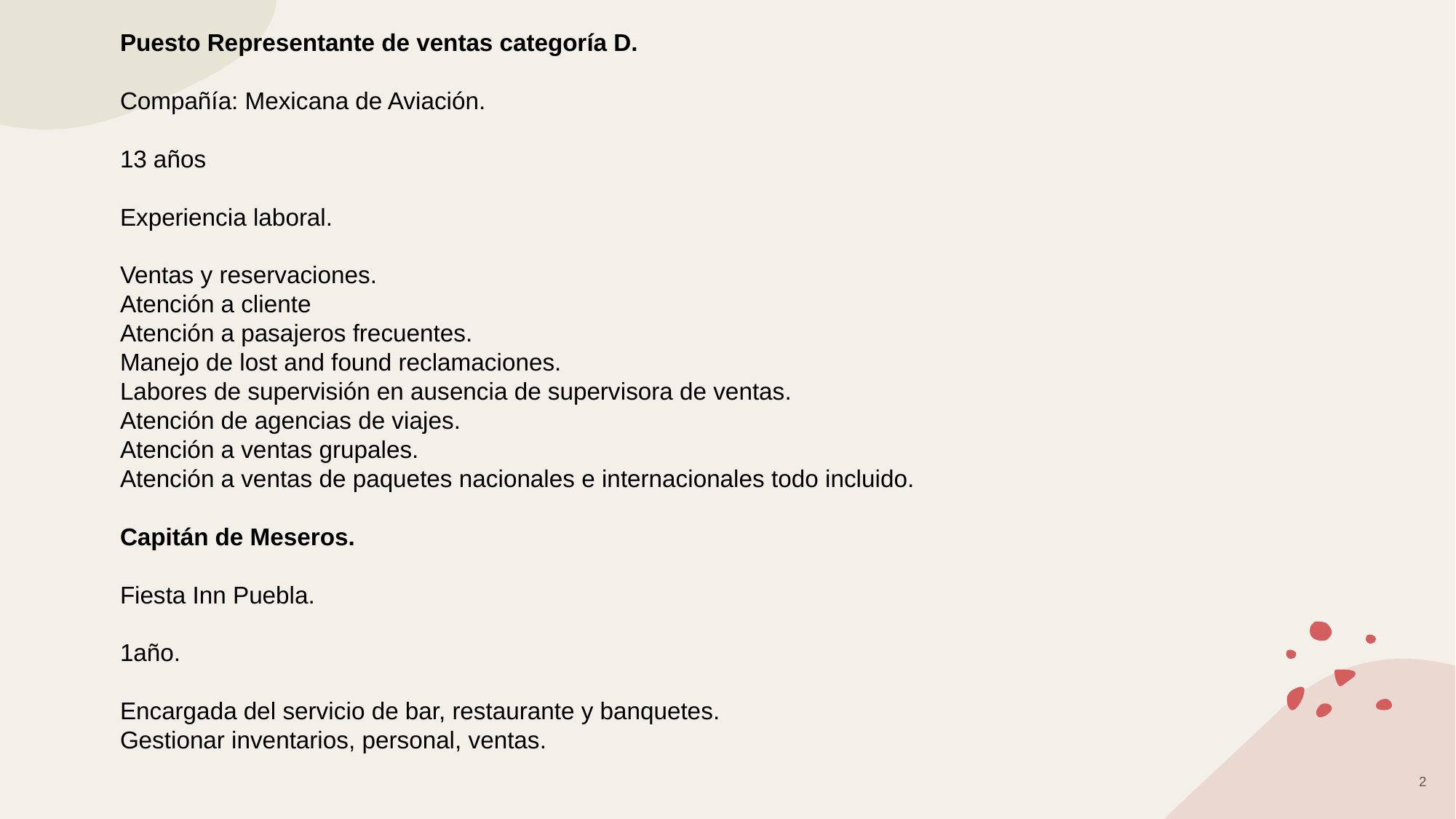

Puesto Representante de ventas categoría D.

Compañía: Mexicana de Aviación.

13 años

Experiencia laboral.

Ventas y reservaciones.
Atención a cliente
Atención a pasajeros frecuentes.
Manejo de lost and found reclamaciones.
Labores de supervisión en ausencia de supervisora de ventas.
Atención de agencias de viajes.
Atención a ventas grupales.
Atención a ventas de paquetes nacionales e internacionales todo incluido.

Capitán de Meseros.

Fiesta Inn Puebla.

1año.

Encargada del servicio de bar, restaurante y banquetes.
Gestionar inventarios, personal, ventas.

2